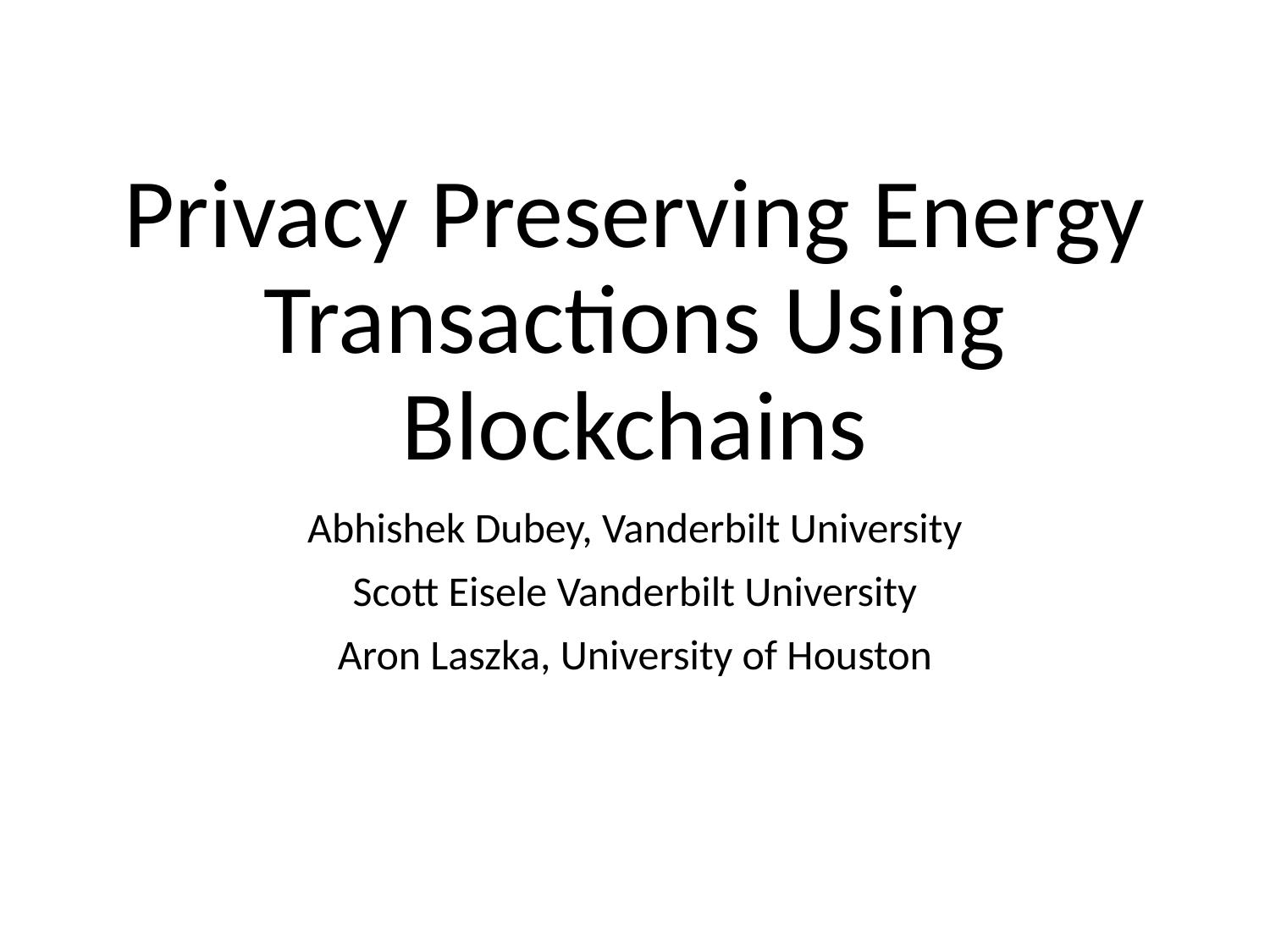

# Privacy Preserving Energy Transactions Using Blockchains
Abhishek Dubey, Vanderbilt University
Scott Eisele Vanderbilt University
Aron Laszka, University of Houston